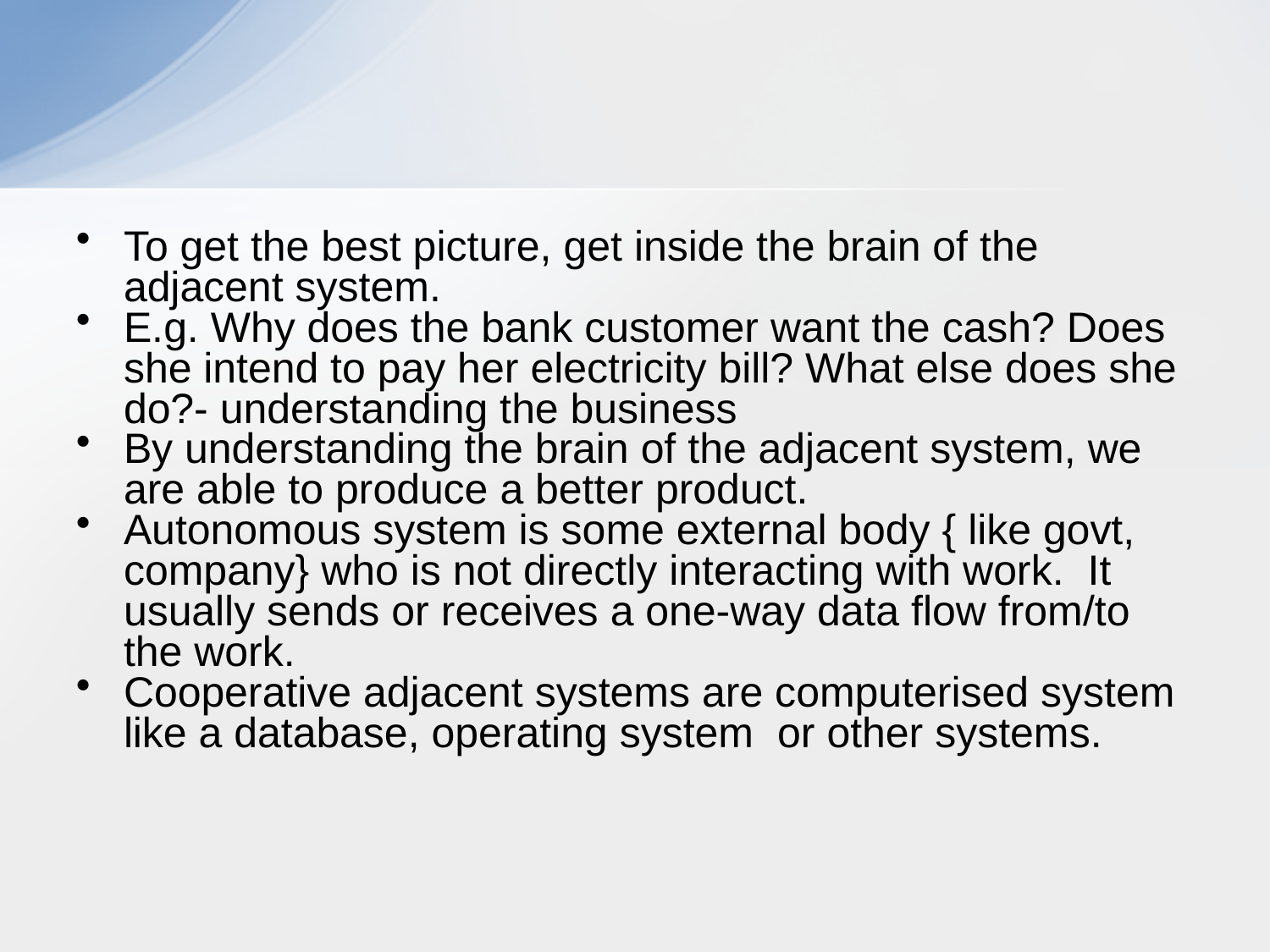

#
To get the best picture, get inside the brain of the adjacent system.
E.g. Why does the bank customer want the cash? Does she intend to pay her electricity bill? What else does she do?- understanding the business
By understanding the brain of the adjacent system, we are able to produce a better product.
Autonomous system is some external body { like govt, company} who is not directly interacting with work.  It usually sends or receives a one-way data flow from/to the work.
Cooperative adjacent systems are computerised system like a database, operating system  or other systems.